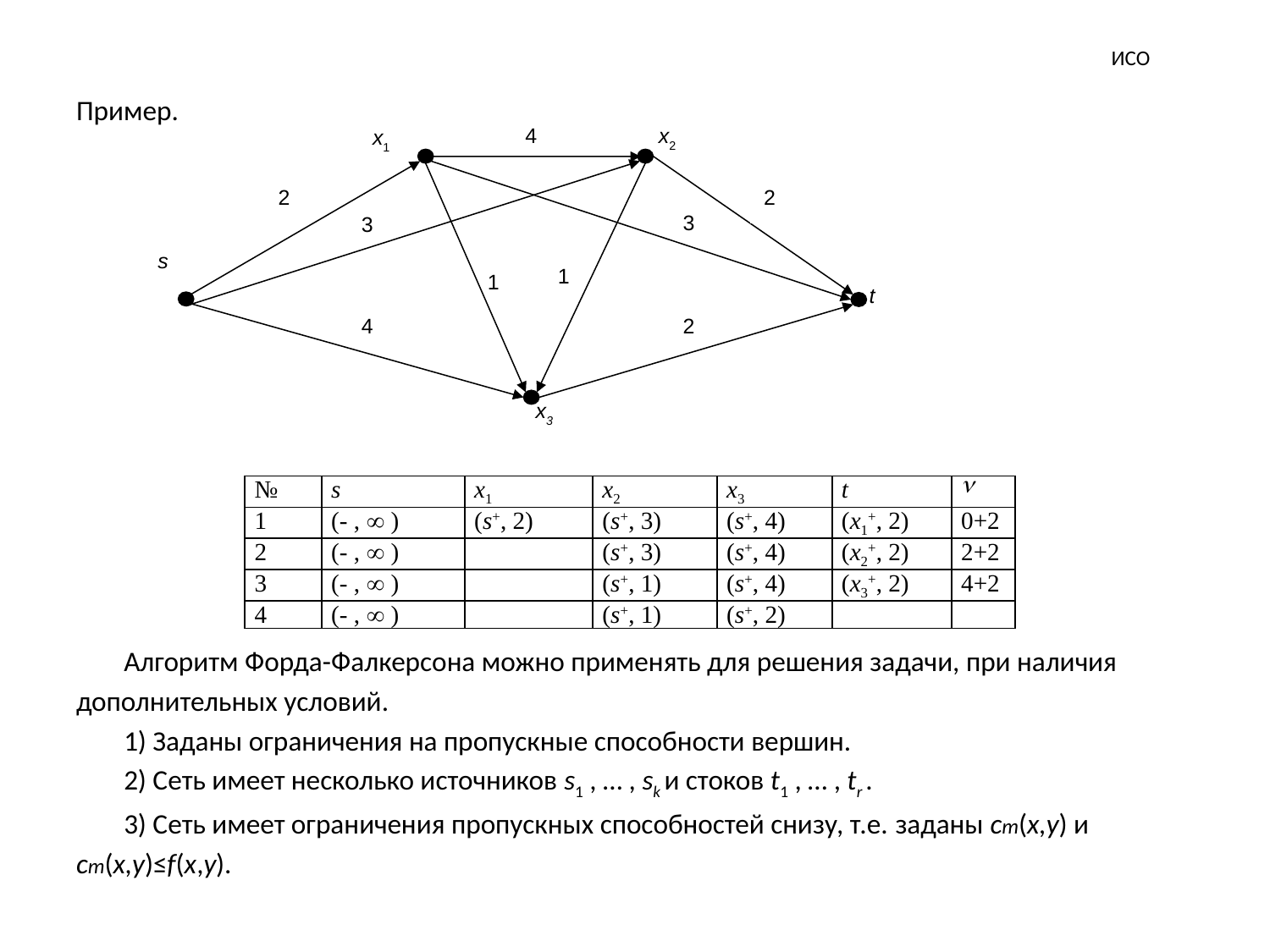

# ИСО
Пример.

	Алгоритм Форда-Фалкерсона можно применять для решения задачи, при наличия
дополнительных условий.
	1) Заданы ограничения на пропускные способности вершин.
	2) Сеть имеет несколько источников s1 , … , sk и стоков t1 , … , tr .
	3) Сеть имеет ограничения пропускных способностей снизу, т.е. заданы cm(x,y) и
cm(x,y)≤f(x,y).

4
x2
          x1

2
2
3
3
s
1
1
t

4
2

x3
| № | s | x1 | x2 | x3 | t | ν |
| --- | --- | --- | --- | --- | --- | --- |
| 1 | (- , ∞ ) | (s+, 2) | (s+, 3) | (s+, 4) | (x1+, 2) | 0+2 |
| 2 | (- , ∞ ) |  | (s+, 3) | (s+, 4) | (x2+, 2) | 2+2 |
| 3 | (- , ∞ ) |  | (s+, 1) | (s+, 4) | (x3+, 2) | 4+2 |
| 4 | (- , ∞ ) |  | (s+, 1) | (s+, 2) |  |  |